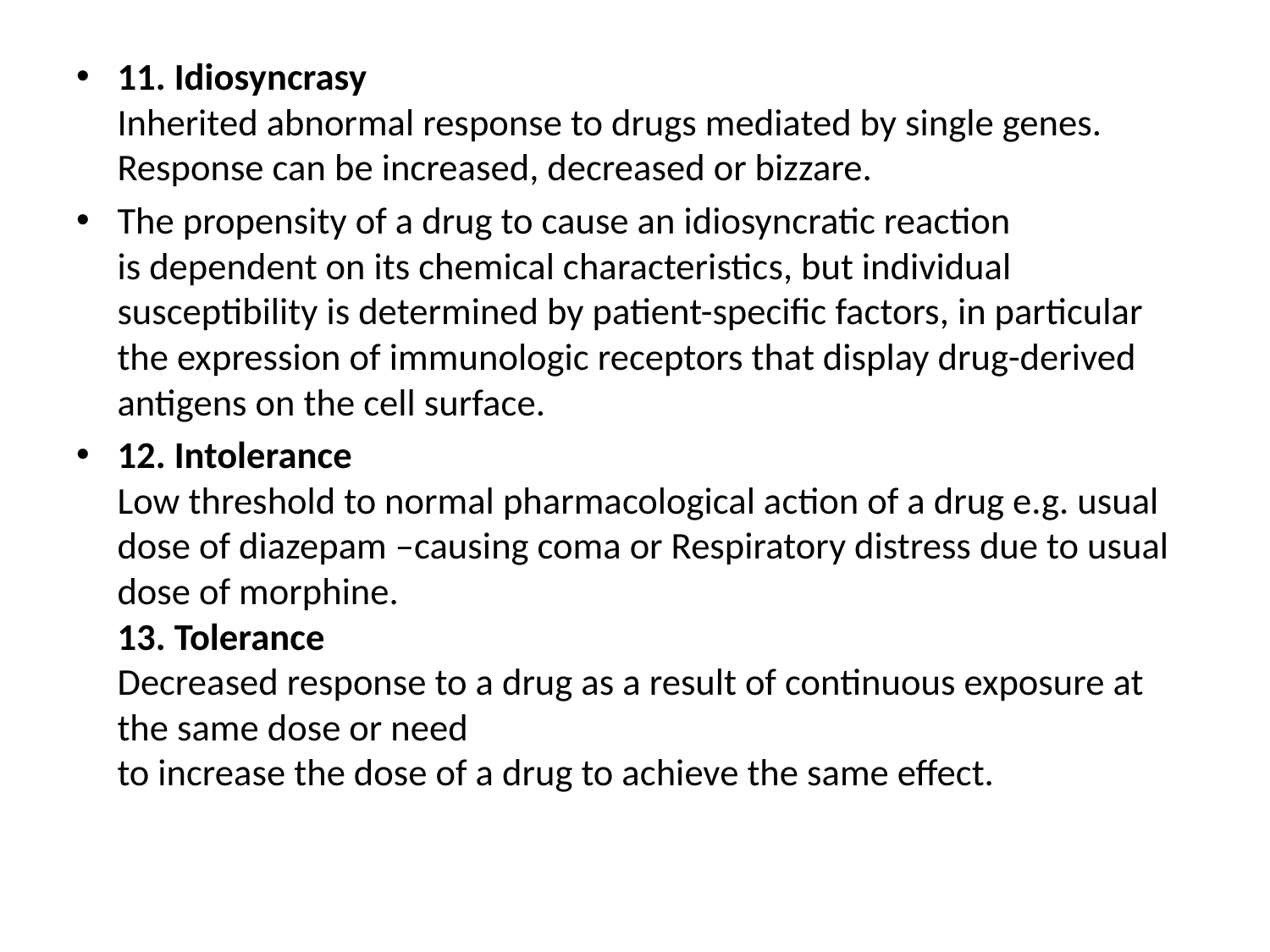

11. Idiosyncrasy
Inherited abnormal response to drugs mediated by single genes. Response can be increased, decreased or bizzare.
The propensity of a drug to cause an idiosyncratic reaction is dependent on its chemical characteristics, but individual susceptibility is determined by patient-specific factors, in particular the expression of immunologic receptors that display drug-derived antigens on the cell surface.
12. Intolerance
Low threshold to normal pharmacological action of a drug e.g. usual dose of diazepam –causing coma or Respiratory distress due to usual dose of morphine.
13. Tolerance
Decreased response to a drug as a result of continuous exposure at the same dose or need
to increase the dose of a drug to achieve the same effect.